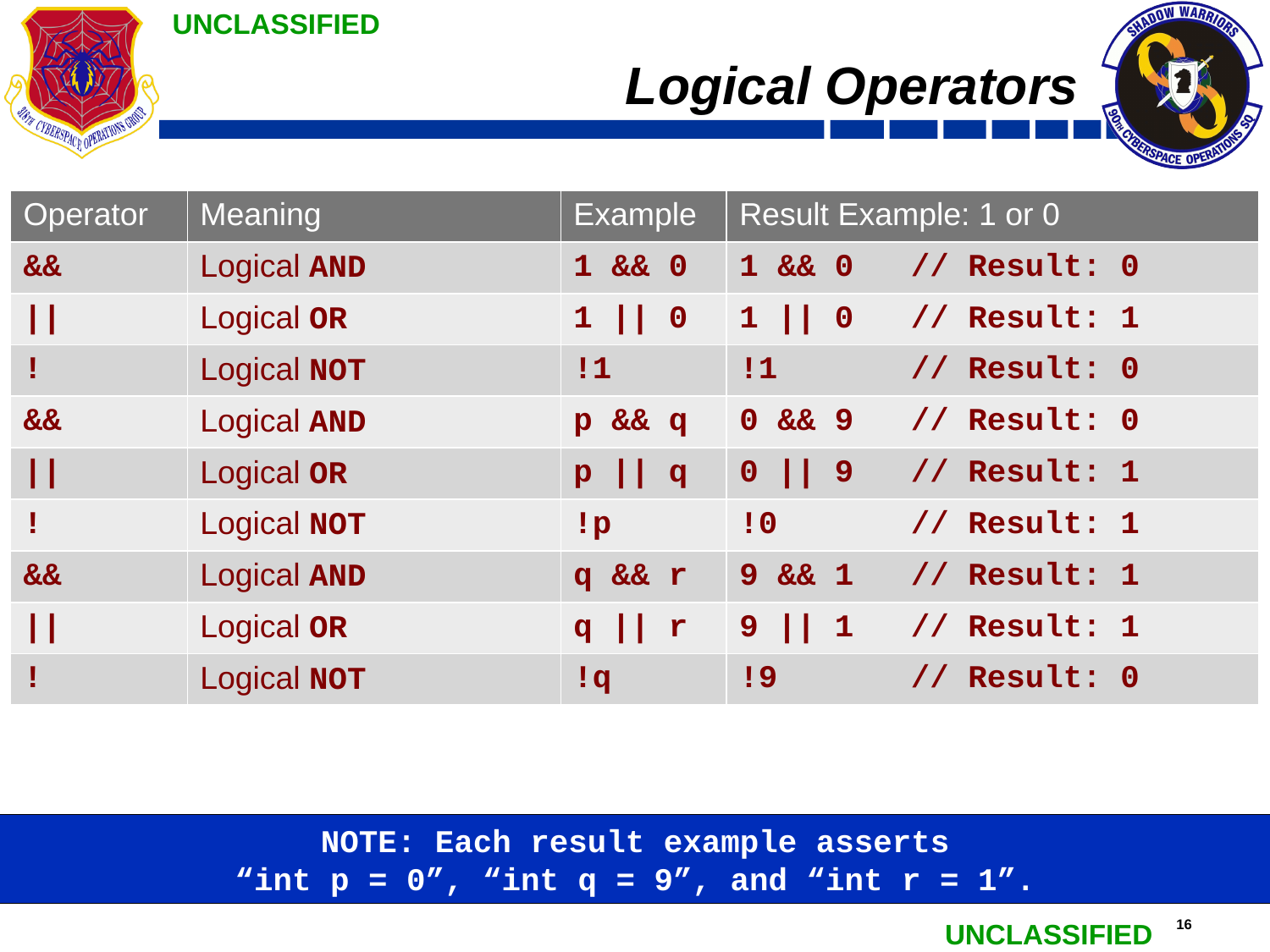

# Logical Operators
| Operator | Meaning | Example | Result Example: 1 or 0 |
| --- | --- | --- | --- |
| && | Logical AND | 1 && 0 | 1 && 0 // Result: 0 |
| || | Logical OR | 1 || 0 | 1 || 0 // Result: 1 |
| ! | Logical NOT | !1 | !1 // Result: 0 |
| && | Logical AND | p && q | 0 && 9 // Result: 0 |
| || | Logical OR | p || q | 0 || 9 // Result: 1 |
| ! | Logical NOT | !p | !0 // Result: 1 |
| && | Logical AND | q && r | 9 && 1 // Result: 1 |
| || | Logical OR | q || r | 9 || 1 // Result: 1 |
| ! | Logical NOT | !q | !9 // Result: 0 |
NOTE: Each result example asserts
“int p = 0”, “int q = 9”, and “int r = 1”.